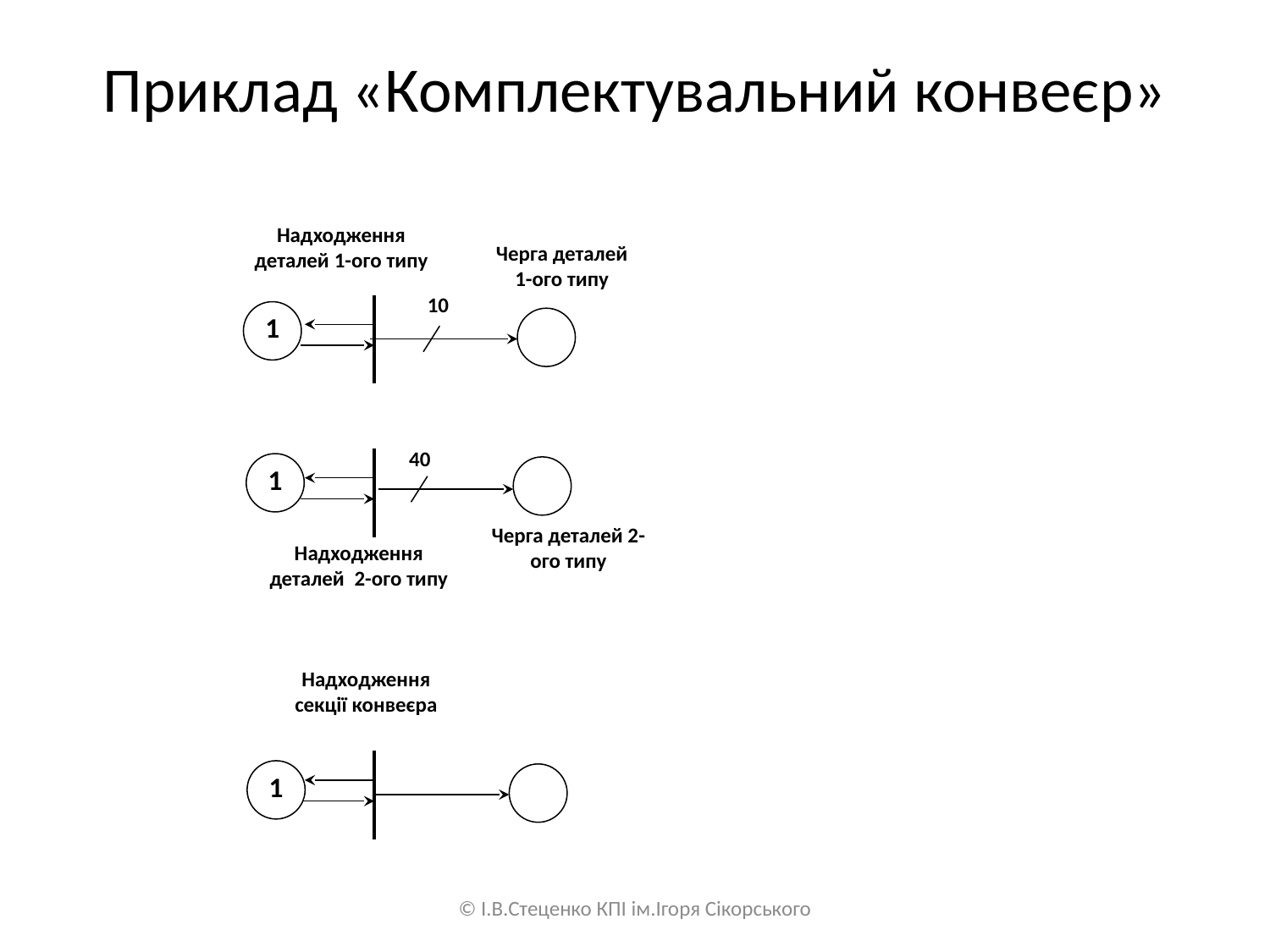

# Приклад «Комплектувальний конвеєр»
Надходження деталей 1-ого типу
Черга деталей 1-ого типу
10
1

40

Черга деталей 2-ого типу
Надходження деталей  2-ого типу
Надходження секції конвеєра

1
1
© І.В.Стеценко КПІ ім.Ігоря Сікорського